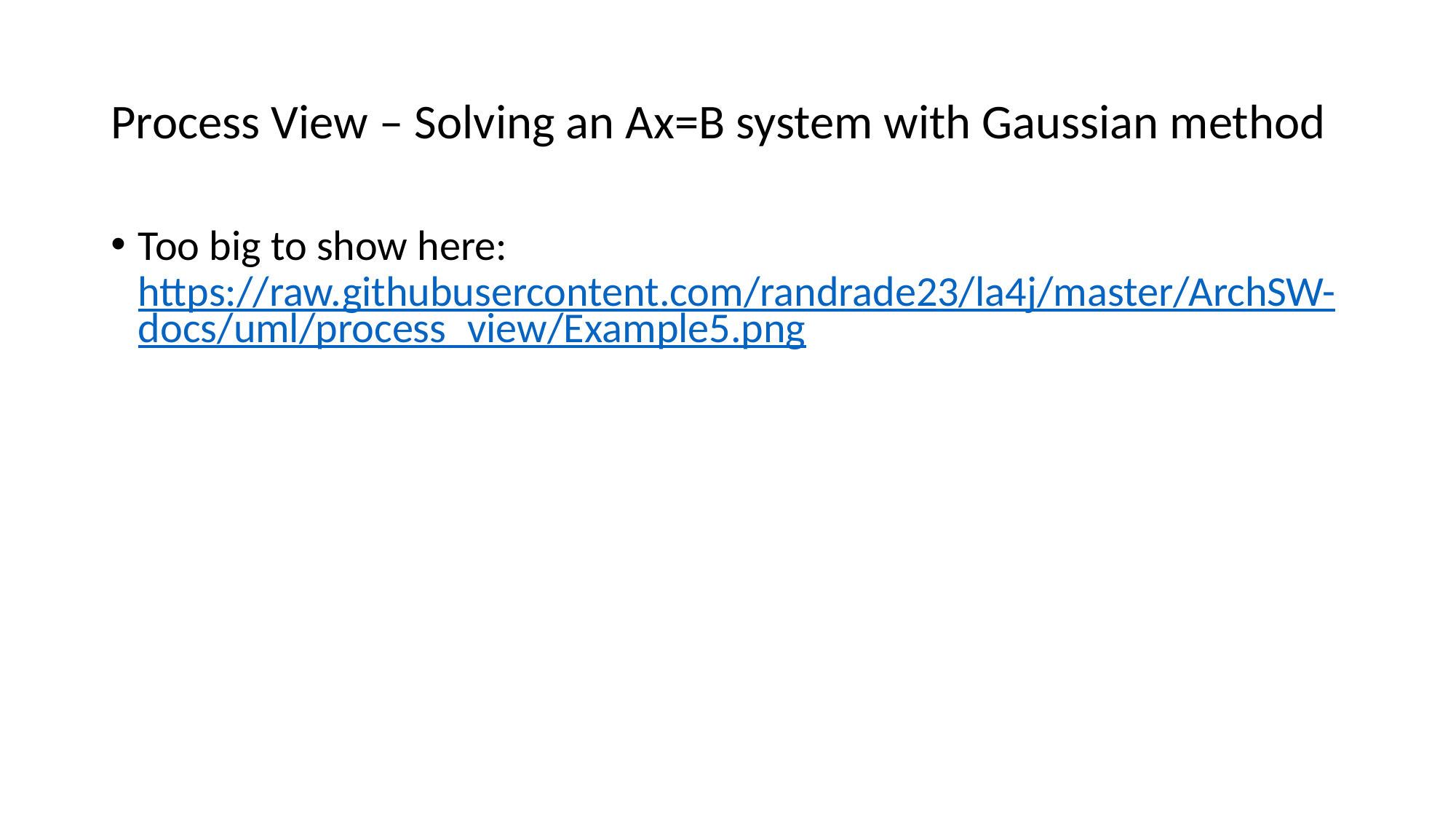

# Process View – Solving an Ax=B system with Gaussian method
Too big to show here: https://raw.githubusercontent.com/randrade23/la4j/master/ArchSW-docs/uml/process_view/Example5.png